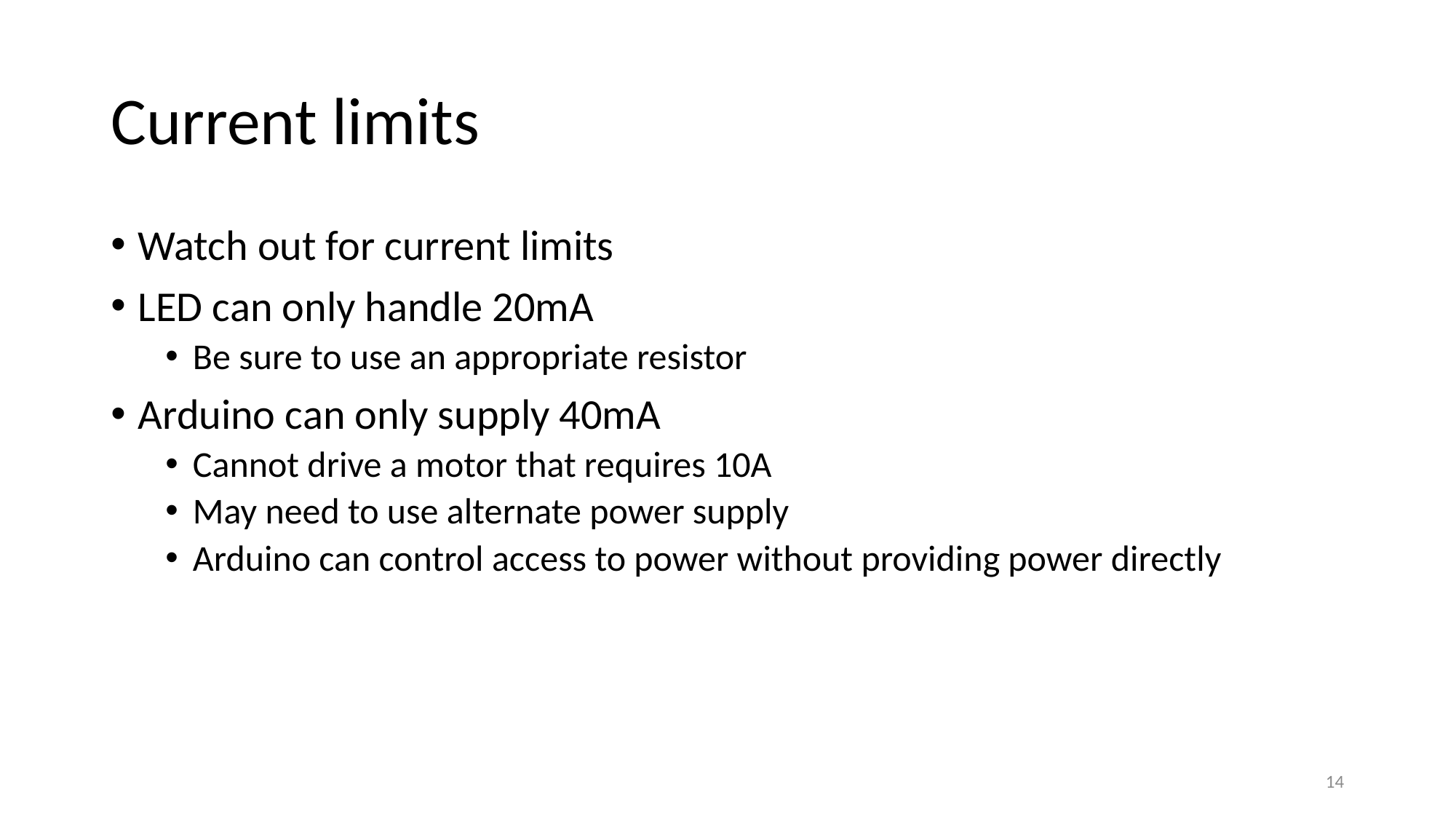

# Current limits
Watch out for current limits
LED can only handle 20mA
Be sure to use an appropriate resistor
Arduino can only supply 40mA
Cannot drive a motor that requires 10A
May need to use alternate power supply
Arduino can control access to power without providing power directly
14